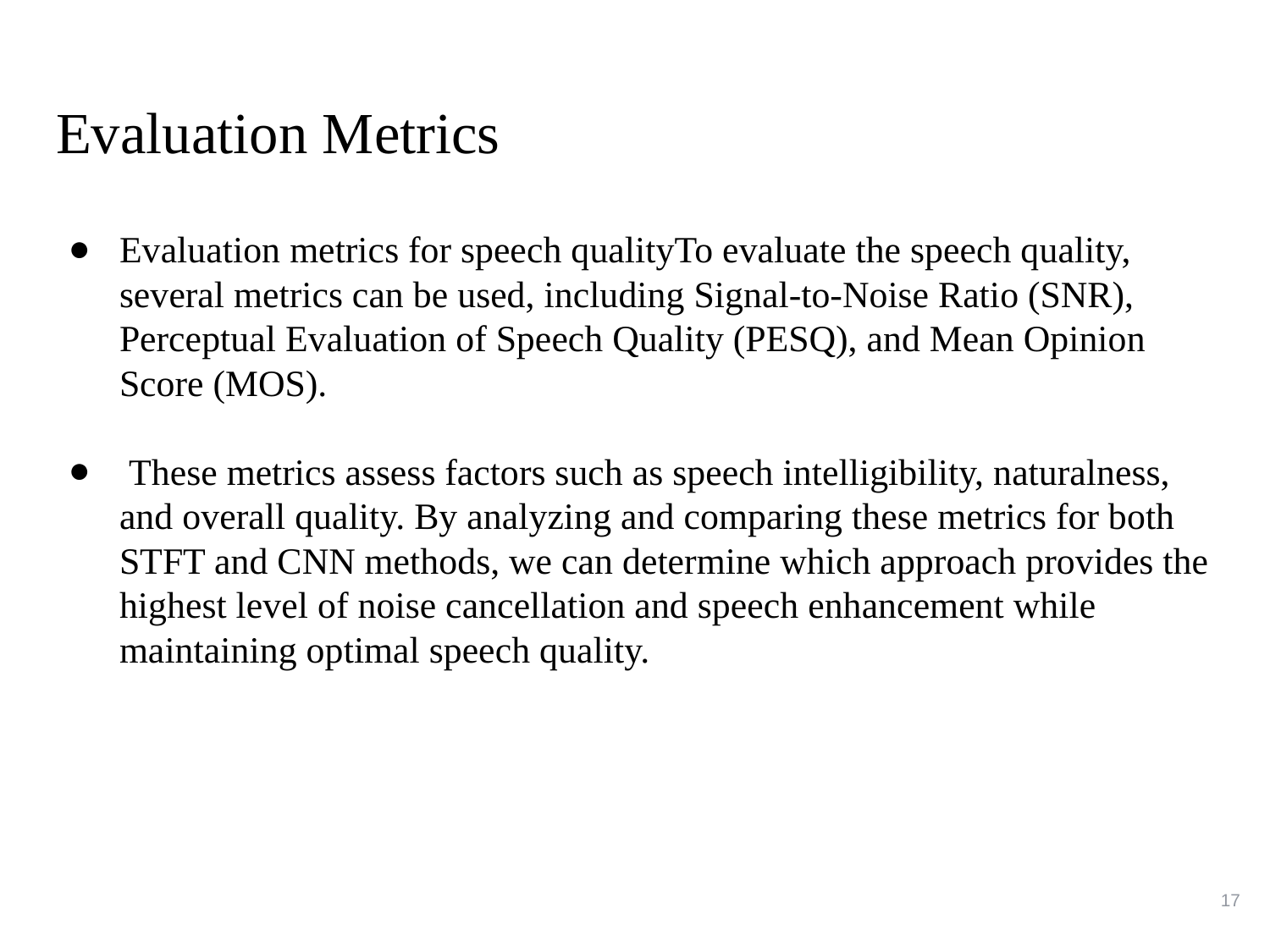

# Evaluation Metrics
Evaluation metrics for speech qualityTo evaluate the speech quality, several metrics can be used, including Signal-to-Noise Ratio (SNR), Perceptual Evaluation of Speech Quality (PESQ), and Mean Opinion Score (MOS).

 These metrics assess factors such as speech intelligibility, naturalness, and overall quality. By analyzing and comparing these metrics for both STFT and CNN methods, we can determine which approach provides the highest level of noise cancellation and speech enhancement while maintaining optimal speech quality.
17